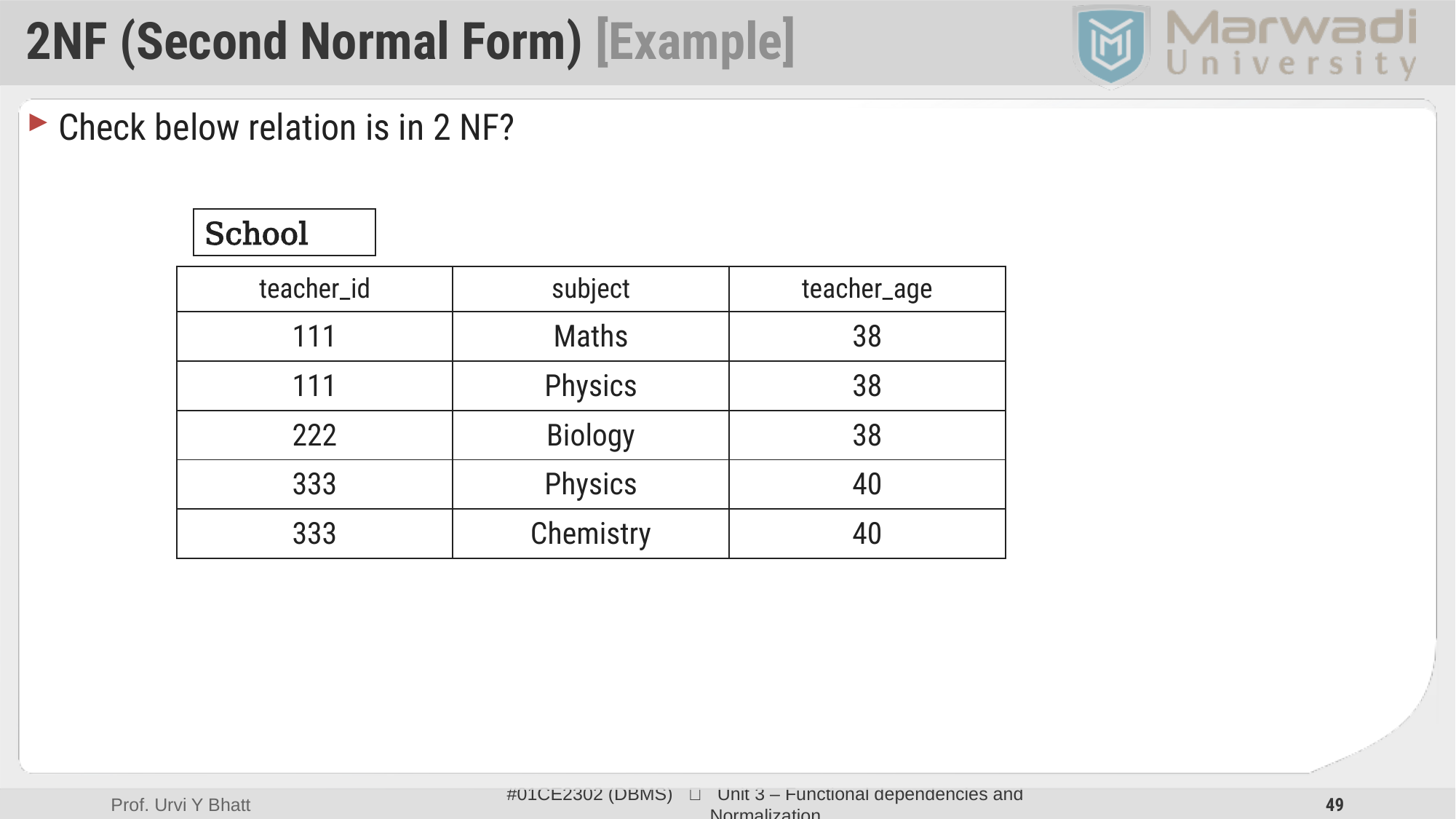

# 2NF (Second Normal Form) [Example]
Check below relation is in 2 NF?
School
| teacher\_id | subject | teacher\_age |
| --- | --- | --- |
| 111 | Maths | 38 |
| 111 | Physics | 38 |
| 222 | Biology | 38 |
| 333 | Physics | 40 |
| 333 | Chemistry | 40 |